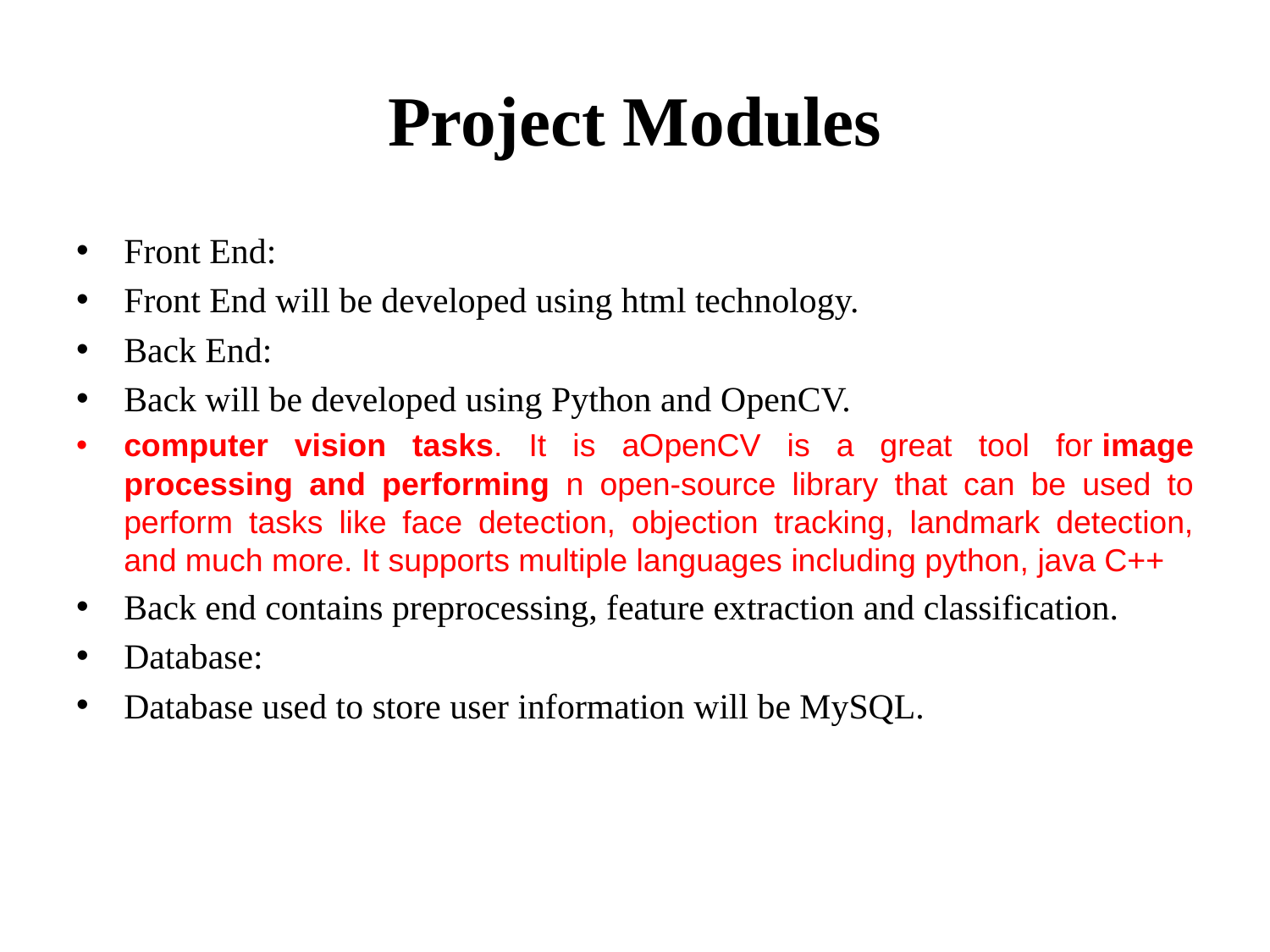

# Project Modules
Front End:
Front End will be developed using html technology.
Back End:
Back will be developed using Python and OpenCV.
computer vision tasks. It is aOpenCV is a great tool for image processing and performing n open-source library that can be used to perform tasks like face detection, objection tracking, landmark detection, and much more. It supports multiple languages including python, java C++
Back end contains preprocessing, feature extraction and classification.
Database:
Database used to store user information will be MySQL.